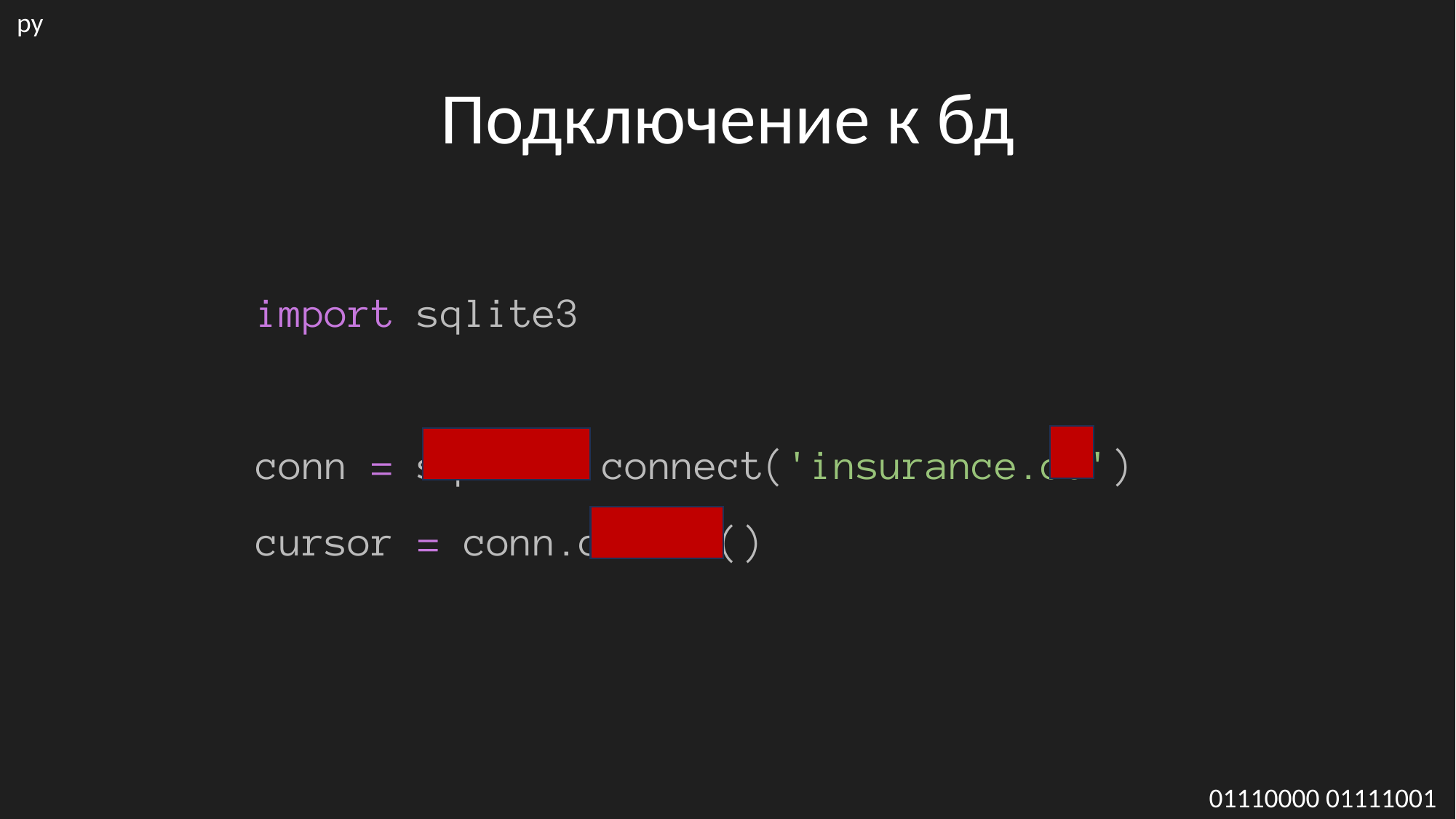

py
Подключение к бд
import sqlite3
conn = sqlite3.connect('insurance.db')
cursor = conn.cursor()

01110000 01111001